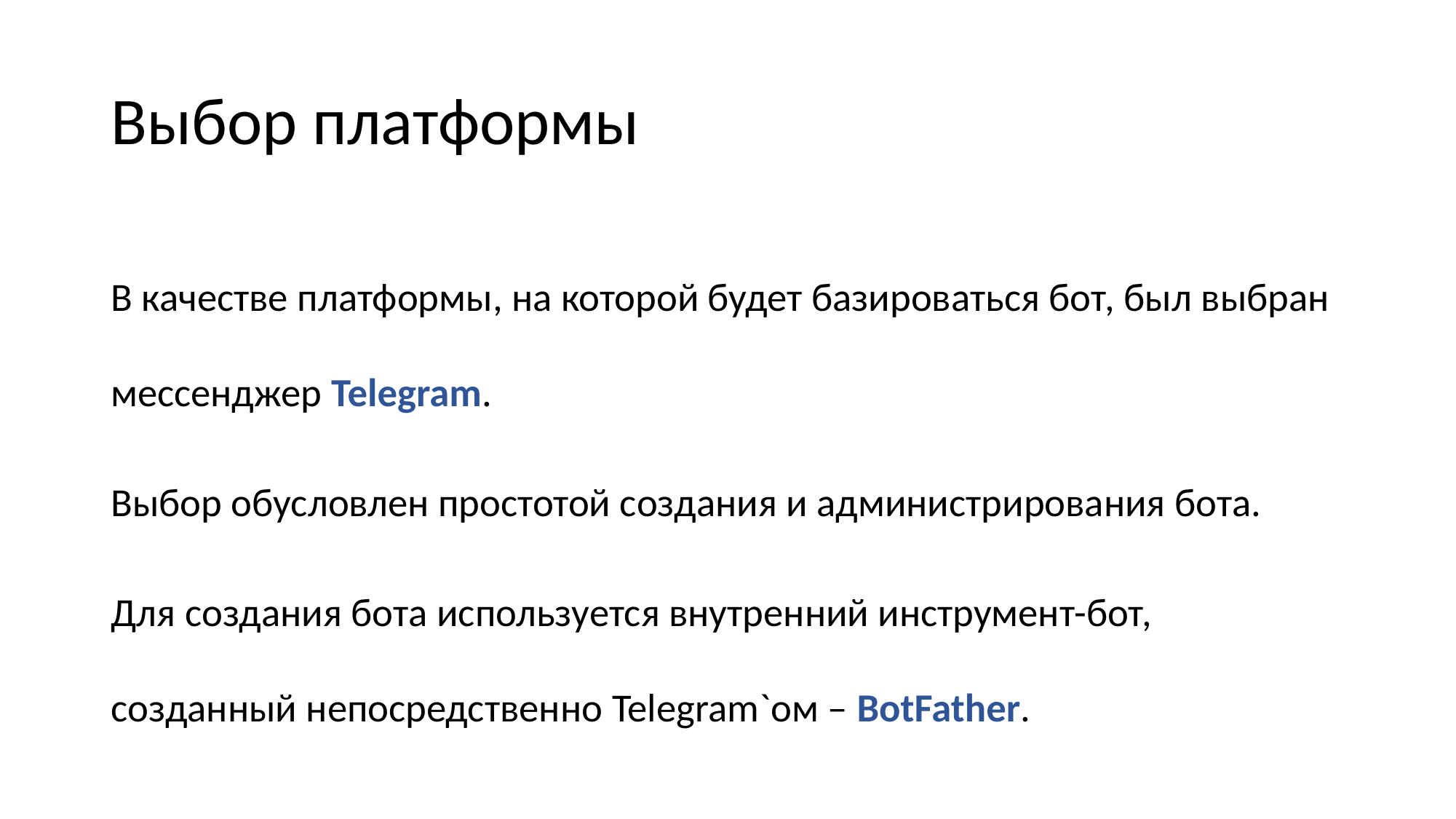

# Выбор платформы
В качестве платформы, на которой будет базироваться бот, был выбран мессенджер Telegram.
Выбор обусловлен простотой создания и администрирования бота.
Для создания бота используется внутренний инструмент-бот, созданный непосредственно Telegram`ом – BotFather.